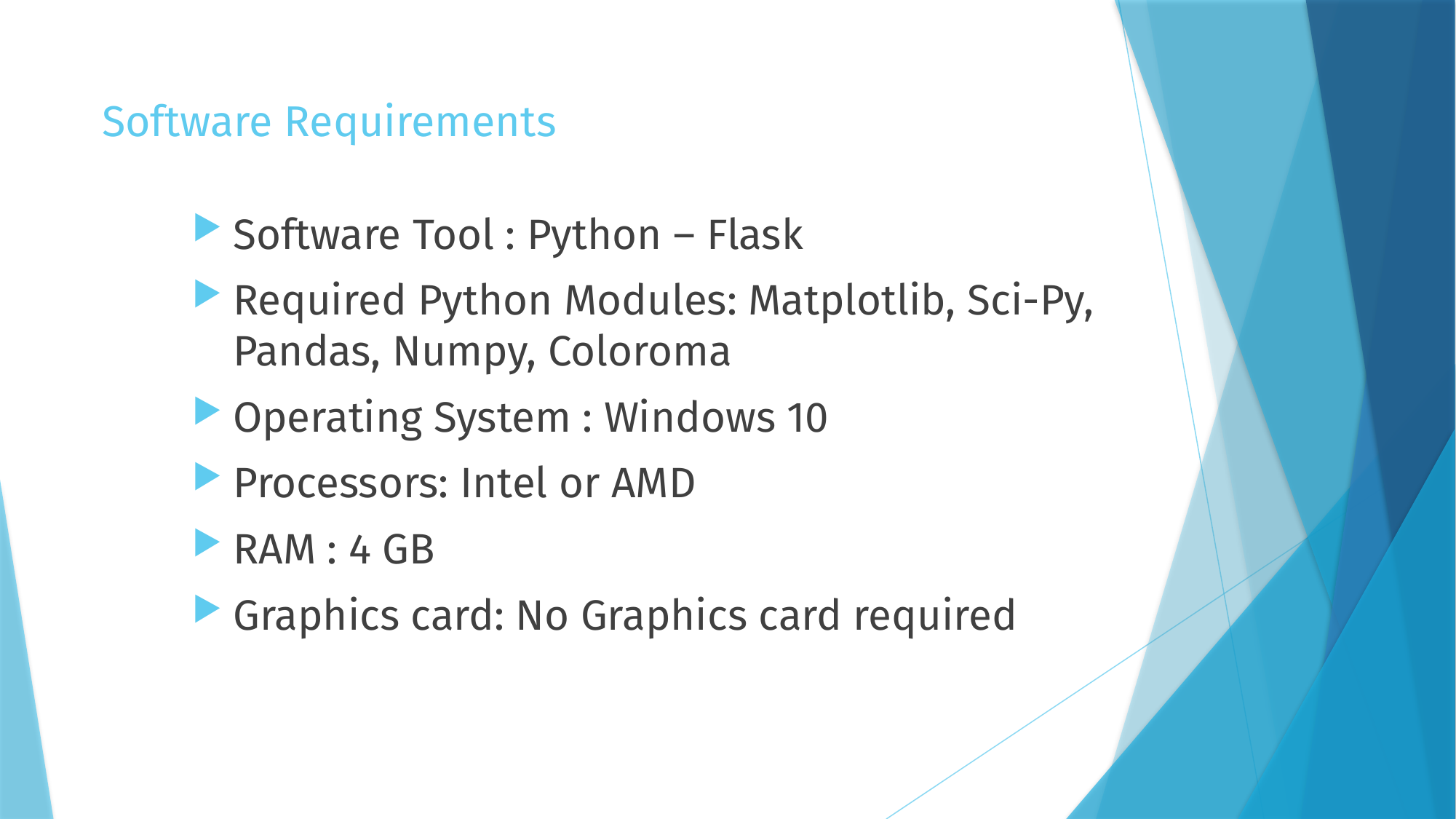

Software Requirements
Software Tool : Python – Flask
Required Python Modules: Matplotlib, Sci-Py, Pandas, Numpy, Coloroma
Operating System : Windows 10
Processors: Intel or AMD
RAM : 4 GB
Graphics card: No Graphics card required